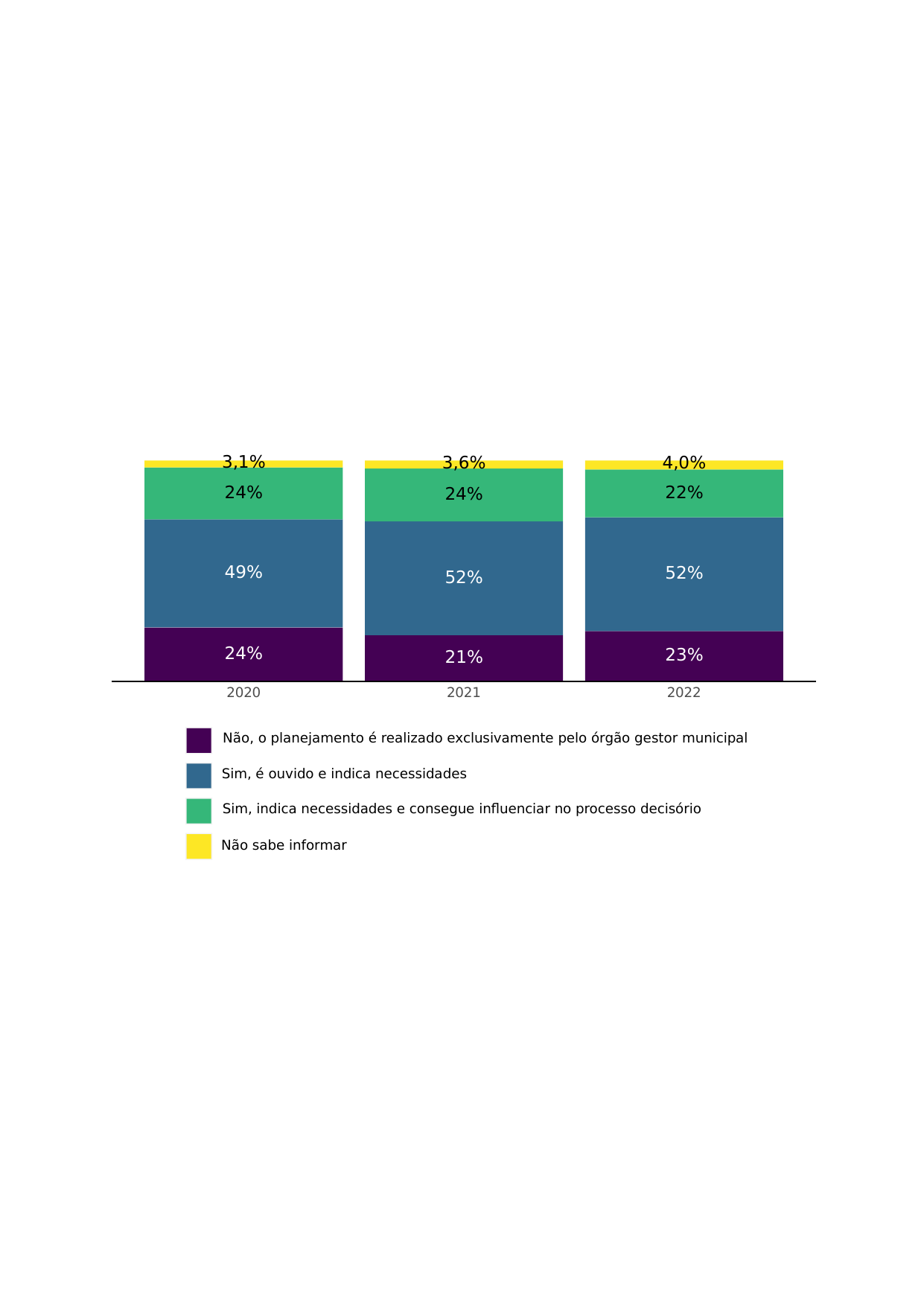

3,1%
3,6%
4,0%

22%
24%

24%

49%
52%

52%

24%
23%
21%

2020
2021
2022

Não, o planejamento é realizado exclusivamente pelo órgão gestor municipal

Sim, é ouvido e indica necessidades

Sim, indica necessidades e consegue influenciar no processo decisório

Não sabe informar